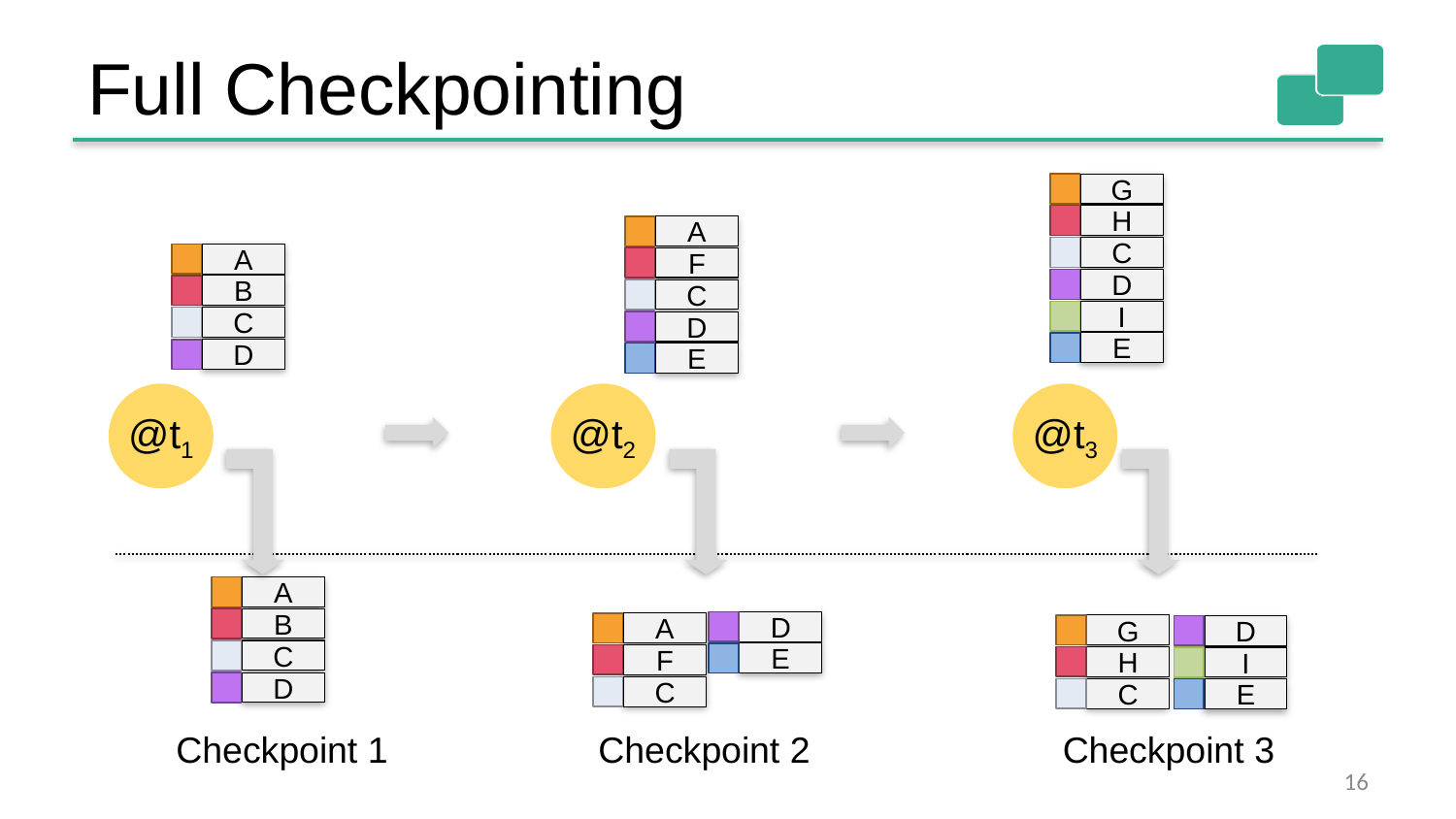

# Full Checkpointing

G

H

A

C

A

F

D

B

C

I

C

D

E

D

E
@t1
@t2
@t3

A

B

D

A

G

D

C

E

F

H

I

D

C

C

E
Checkpoint 1
Checkpoint 2
Checkpoint 3
16